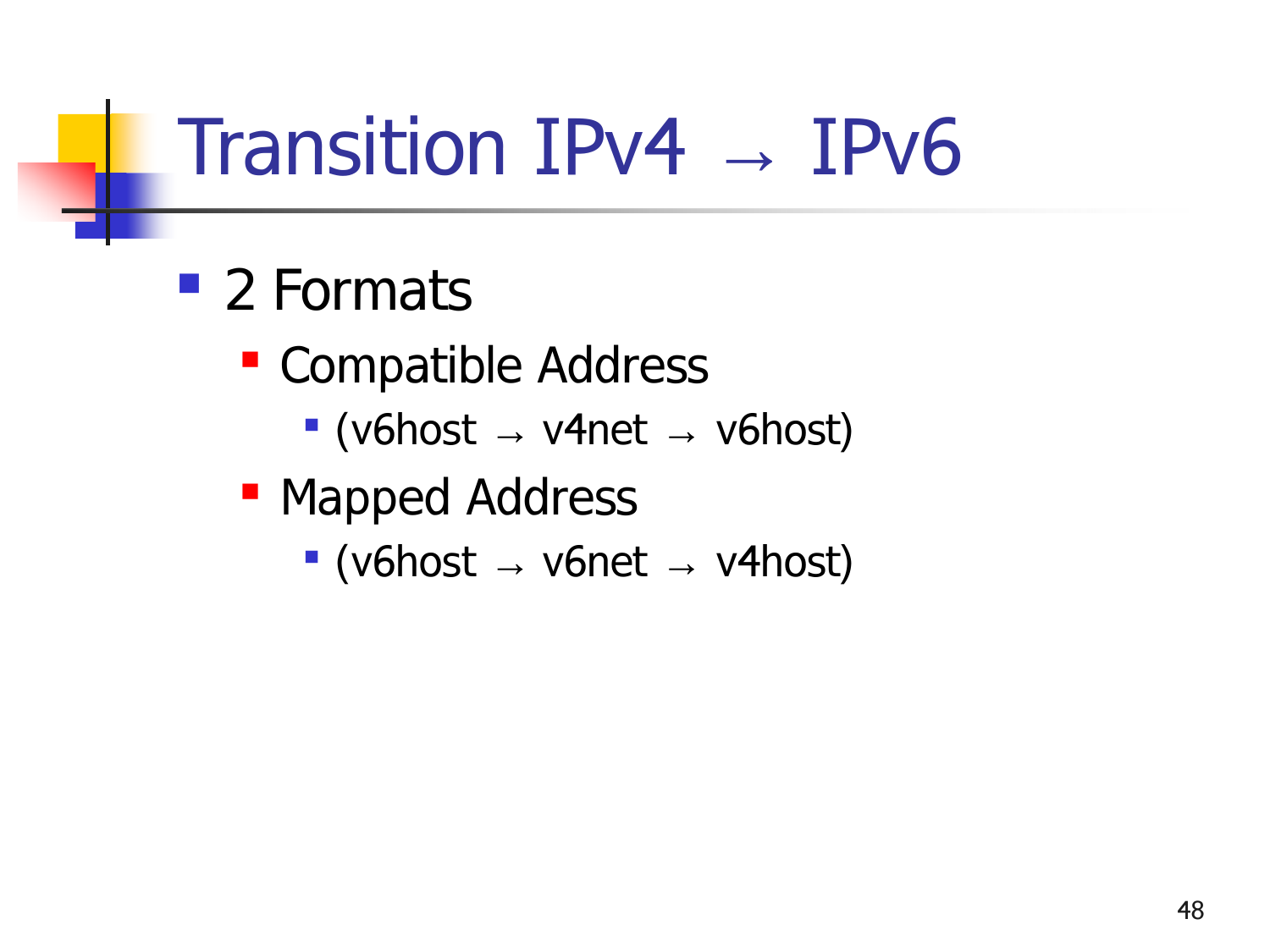

# Transition IPv4 → IPv6
2 Formats
Compatible Address
(v6host → v4net → v6host)
Mapped Address
(v6host → v6net → v4host)
48